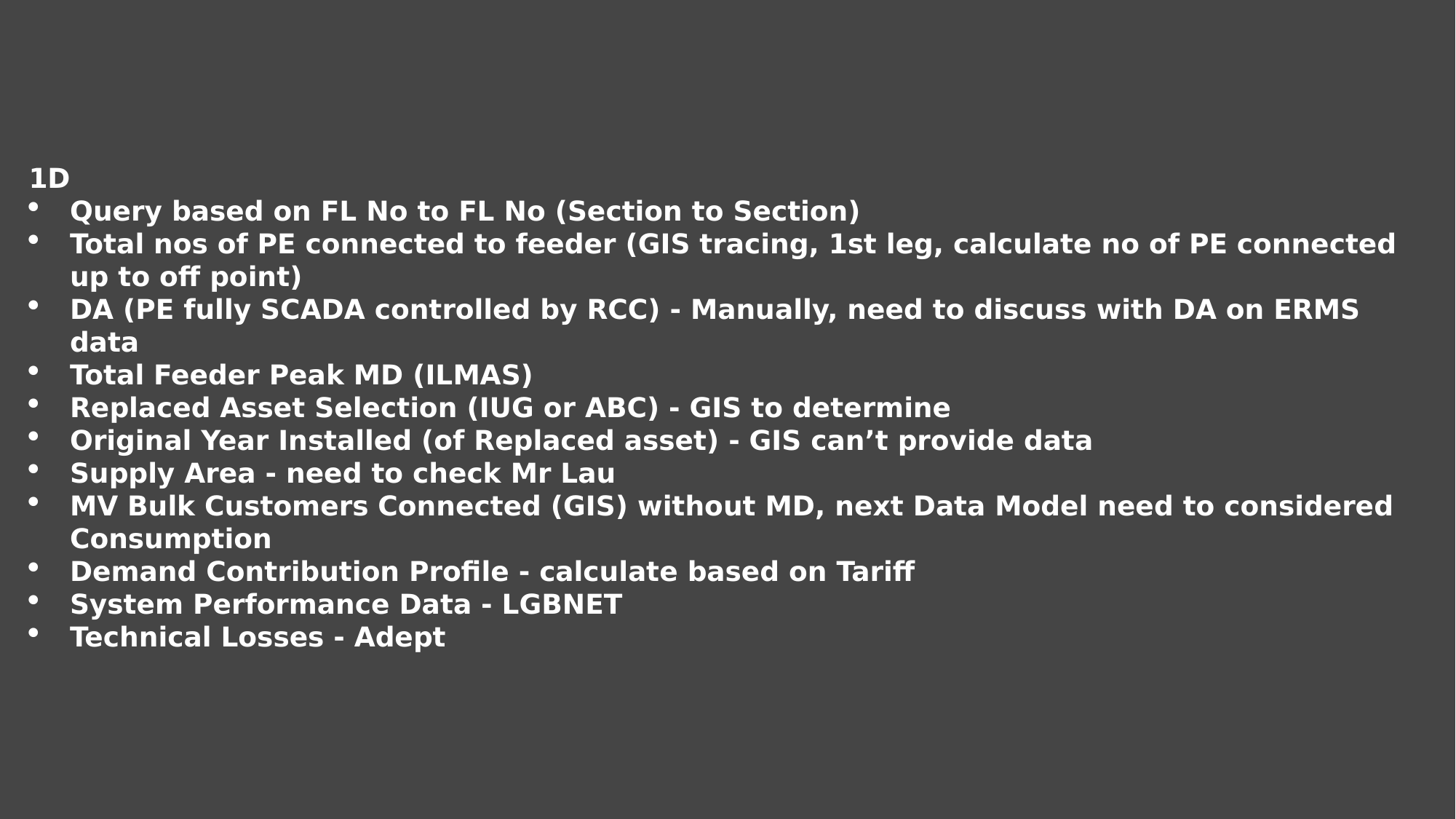

1D
Query based on FL No to FL No (Section to Section)
Total nos of PE connected to feeder (GIS tracing, 1st leg, calculate no of PE connected up to off point)
DA (PE fully SCADA controlled by RCC) - Manually, need to discuss with DA on ERMS data
Total Feeder Peak MD (ILMAS)
Replaced Asset Selection (IUG or ABC) - GIS to determine
Original Year Installed (of Replaced asset) - GIS can’t provide data
Supply Area - need to check Mr Lau
MV Bulk Customers Connected (GIS) without MD, next Data Model need to considered Consumption
Demand Contribution Profile - calculate based on Tariff
System Performance Data - LGBNET
Technical Losses - Adept